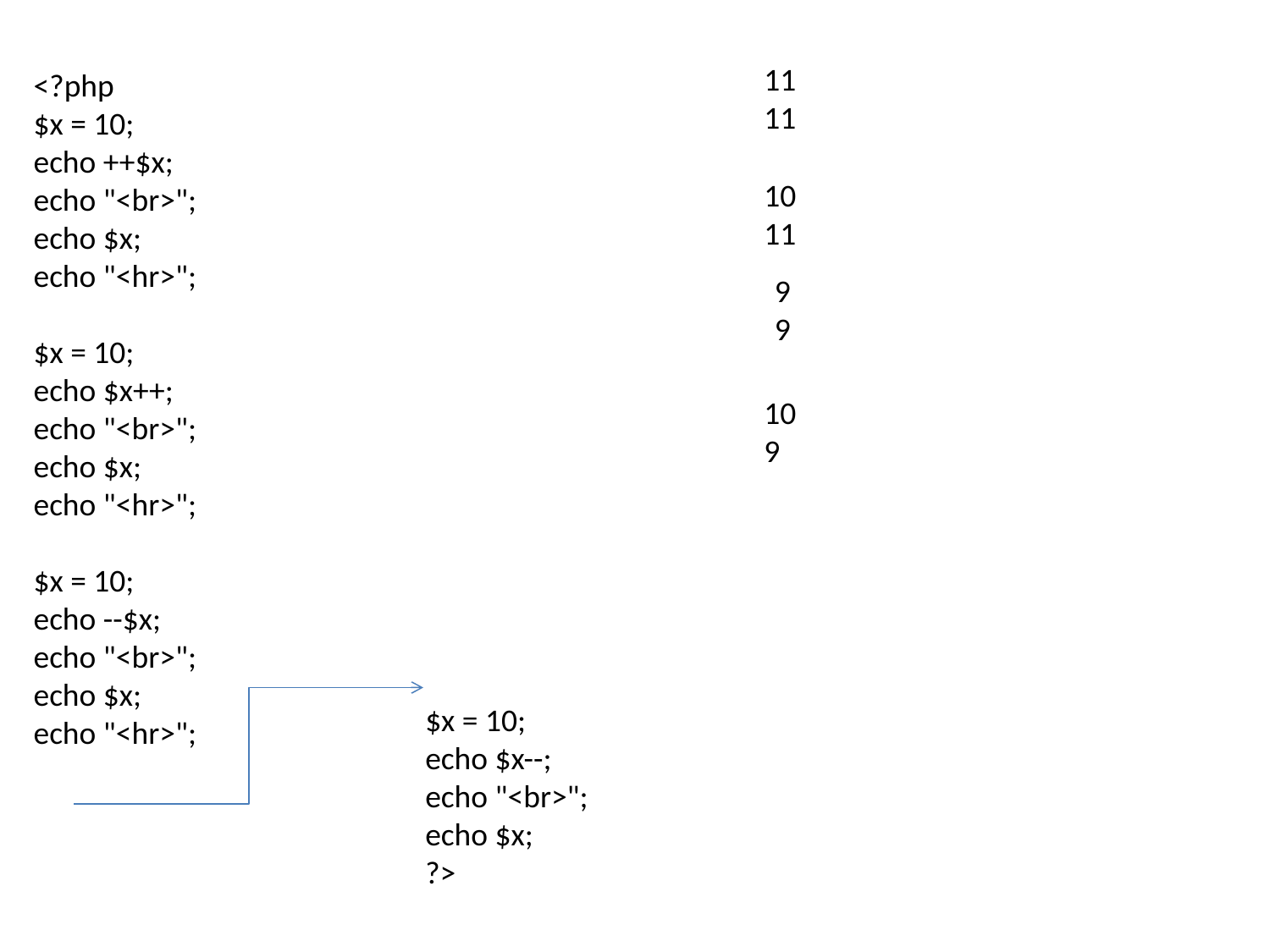

<?php
$x = 10;
echo ++$x;
echo "<br>";
echo $x;
echo "<hr>";

$x = 10;
echo $x++;
echo "<br>";
echo $x;
echo "<hr>";

$x = 10;
echo --$x;
echo "<br>";
echo $x;
echo "<hr>";
11
11
10
11
9
9
10
9

$x = 10;
echo $x--;
echo "<br>";
echo $x;
?>